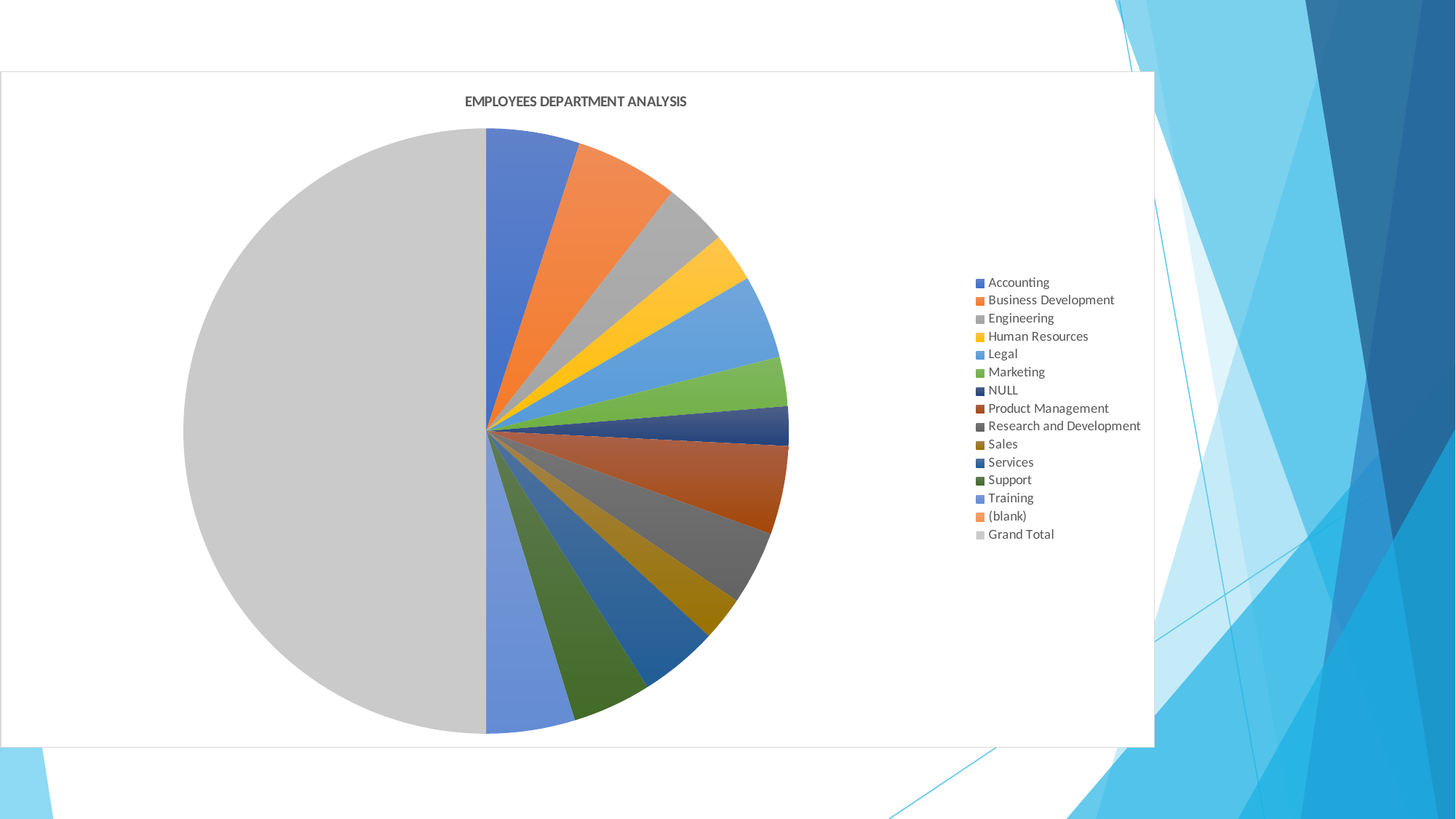

### Chart: EMPLOYEES DEPARTMENT ANALYSIS

| Category | No.of Emloyees |  Department |
|---|---|---|
| Accounting | 19.0 | 20.0 |
| Business Development | 21.0 | 21.0 |
| Engineering | 13.0 | 13.0 |
| Human Resources | 10.0 | 12.0 |
| Legal | 17.0 | 18.0 |
| Marketing | 10.0 | 10.0 |
| NULL | 8.0 | 8.0 |
| Product Management | 18.0 | 18.0 |
| Research and Development | 15.0 | 15.0 |
| Sales | 9.0 | 9.0 |
| Services | 16.0 | 16.0 |
| Support | 16.0 | 17.0 |
| Training | 18.0 | 19.0 |
| (blank) | None | None |
| Grand Total | 190.0 | 196.0 |